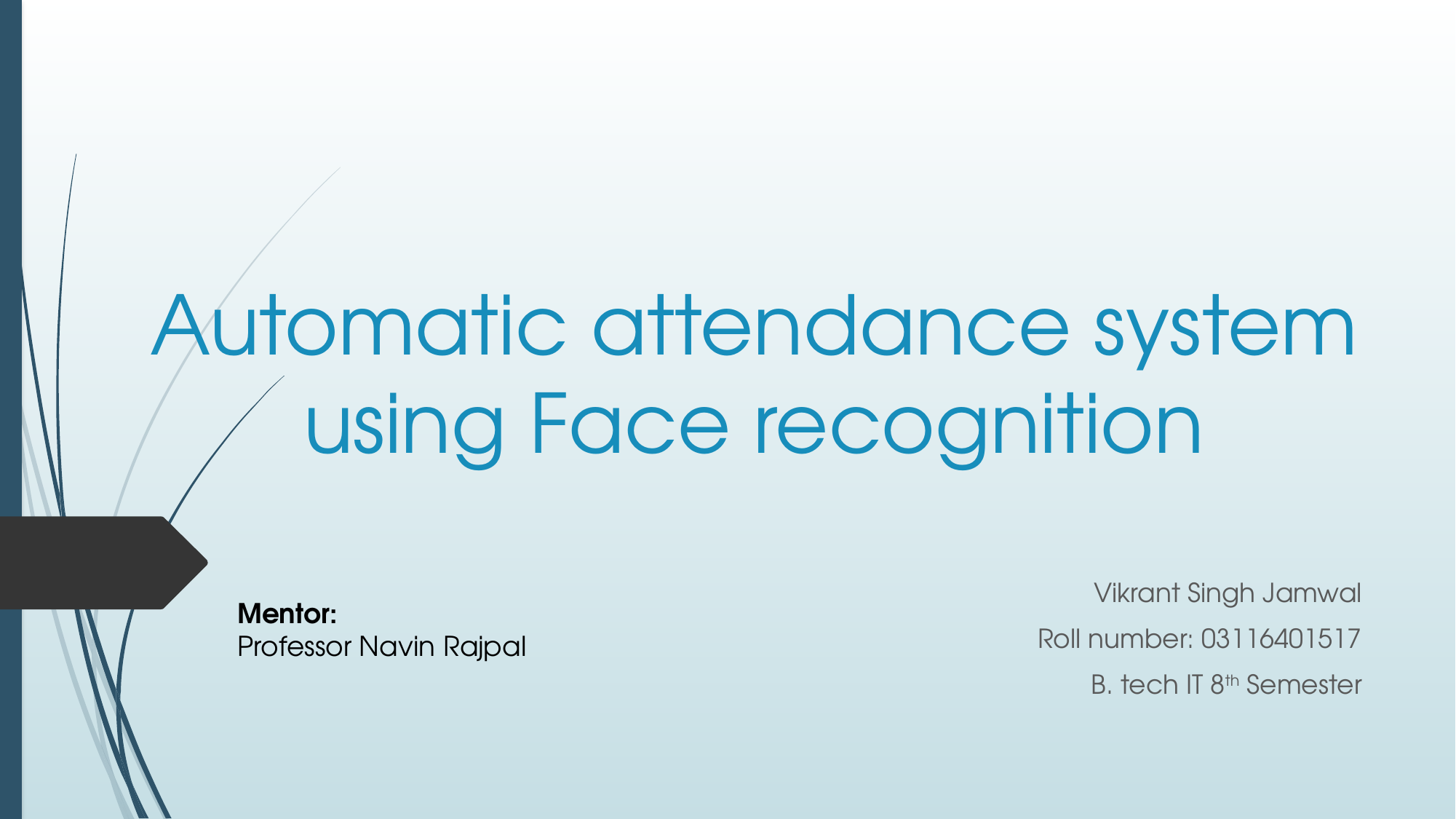

# Automatic attendance system using Face recognition
Vikrant Singh Jamwal
Roll number: 03116401517
B. tech IT 8th Semester
Mentor:
Professor Navin Rajpal